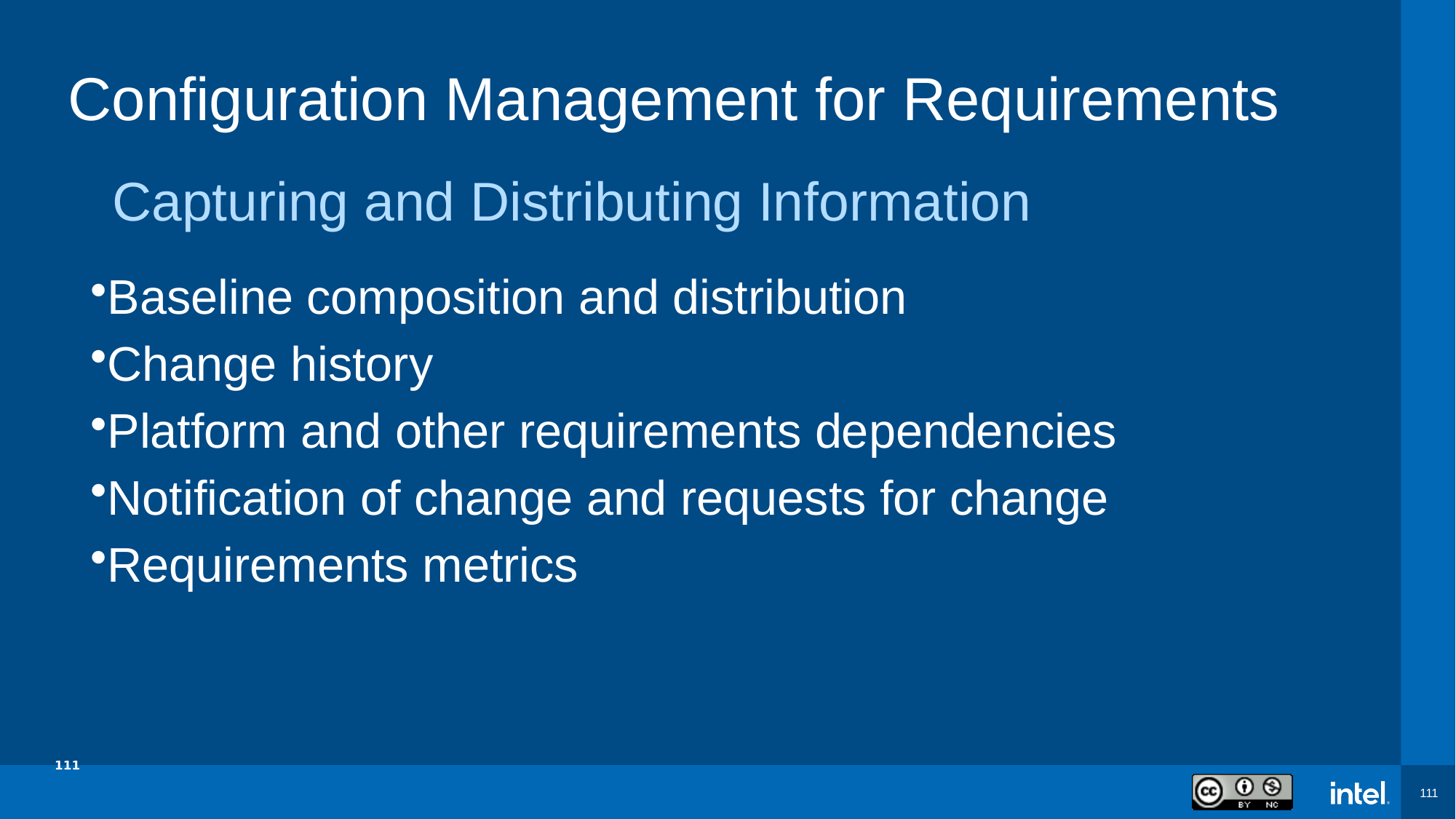

# Configuration Management for Requirements
Capturing and Distributing Information
Baseline composition and distribution
Change history
Platform and other requirements dependencies
Notification of change and requests for change
Requirements metrics
111